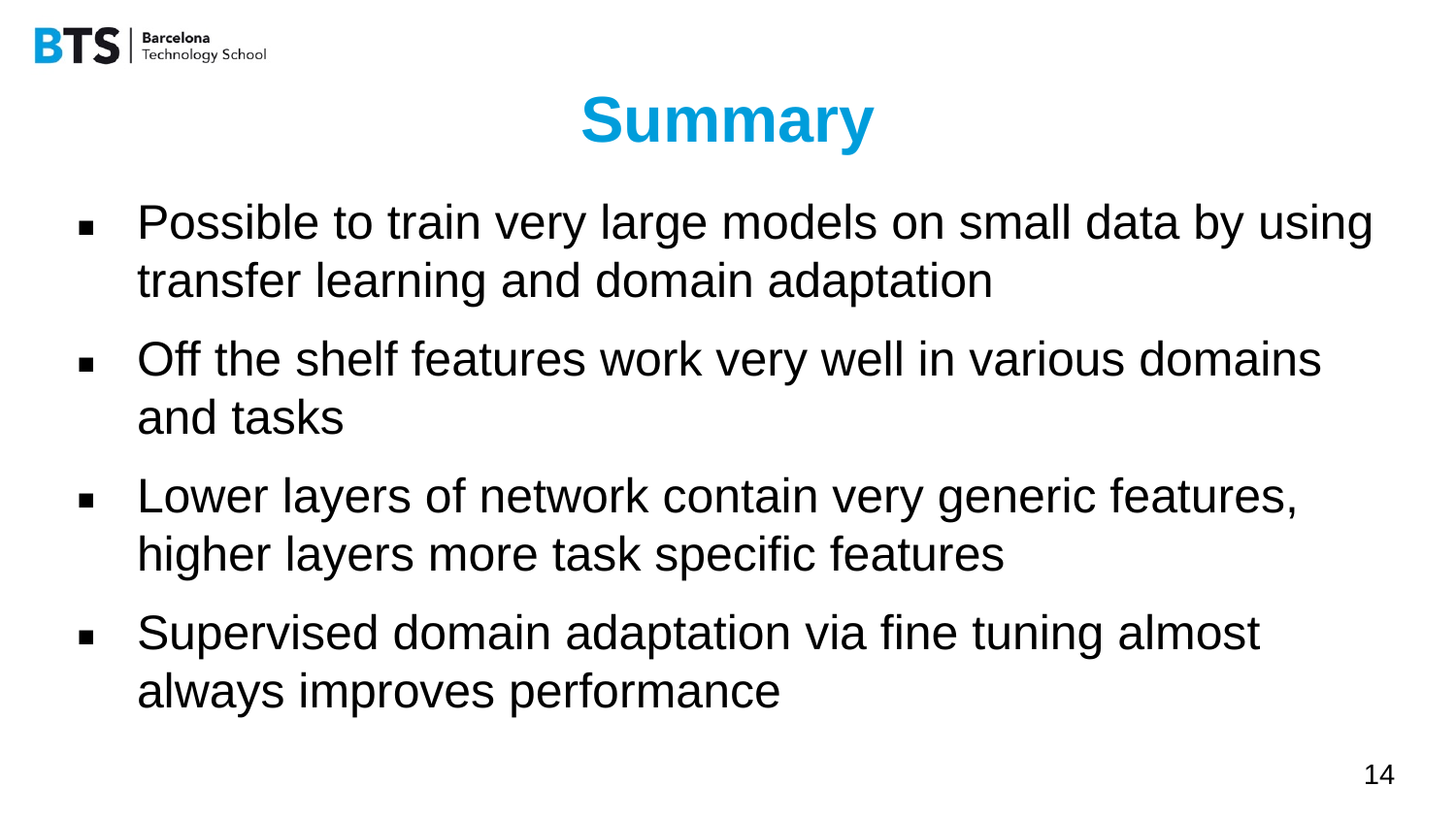

# Summary
Possible to train very large models on small data by using transfer learning and domain adaptation
Off the shelf features work very well in various domains and tasks
Lower layers of network contain very generic features, higher layers more task specific features
Supervised domain adaptation via fine tuning almost always improves performance
14